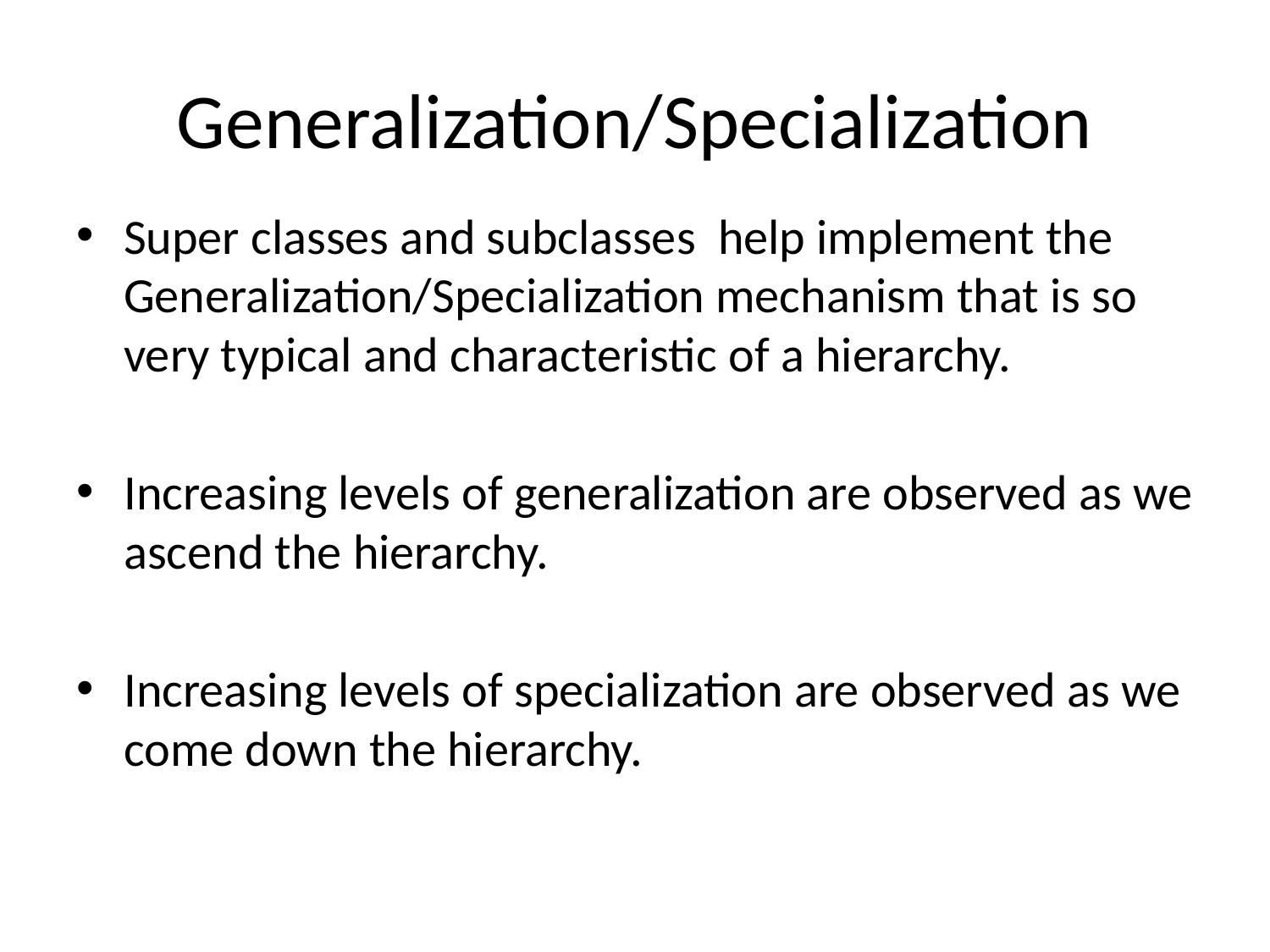

# Generalization/Specialization
Super classes and subclasses  help implement the Generalization/Specialization mechanism that is so very typical and characteristic of a hierarchy.

Increasing levels of generalization are observed as we ascend the hierarchy.

Increasing levels of specialization are observed as we come down the hierarchy.